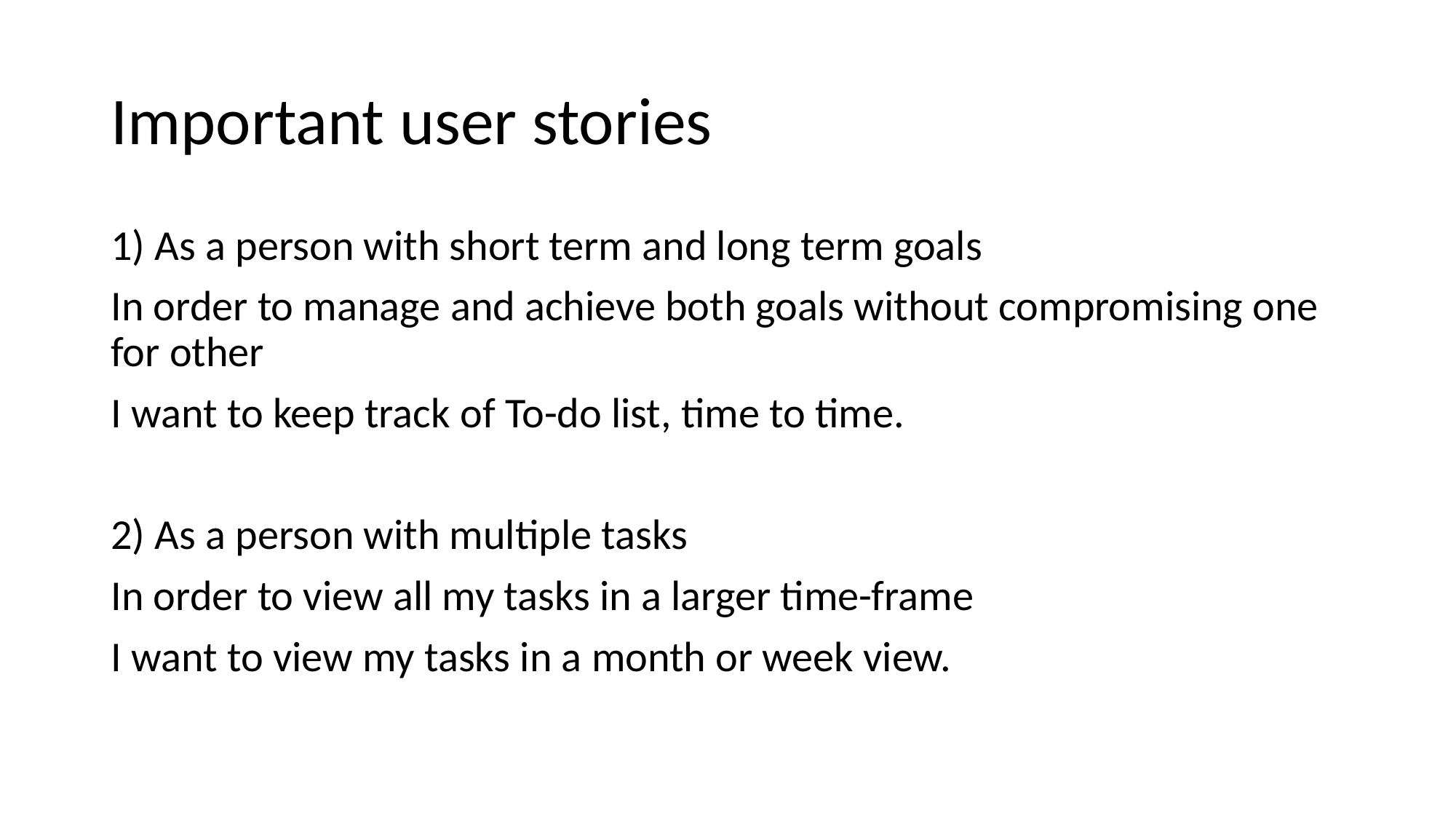

# Important user stories
1) As a person with short term and long term goals
In order to manage and achieve both goals without compromising one for other
I want to keep track of To-do list, time to time.

2) As a person with multiple tasks
In order to view all my tasks in a larger time-frame
I want to view my tasks in a month or week view.